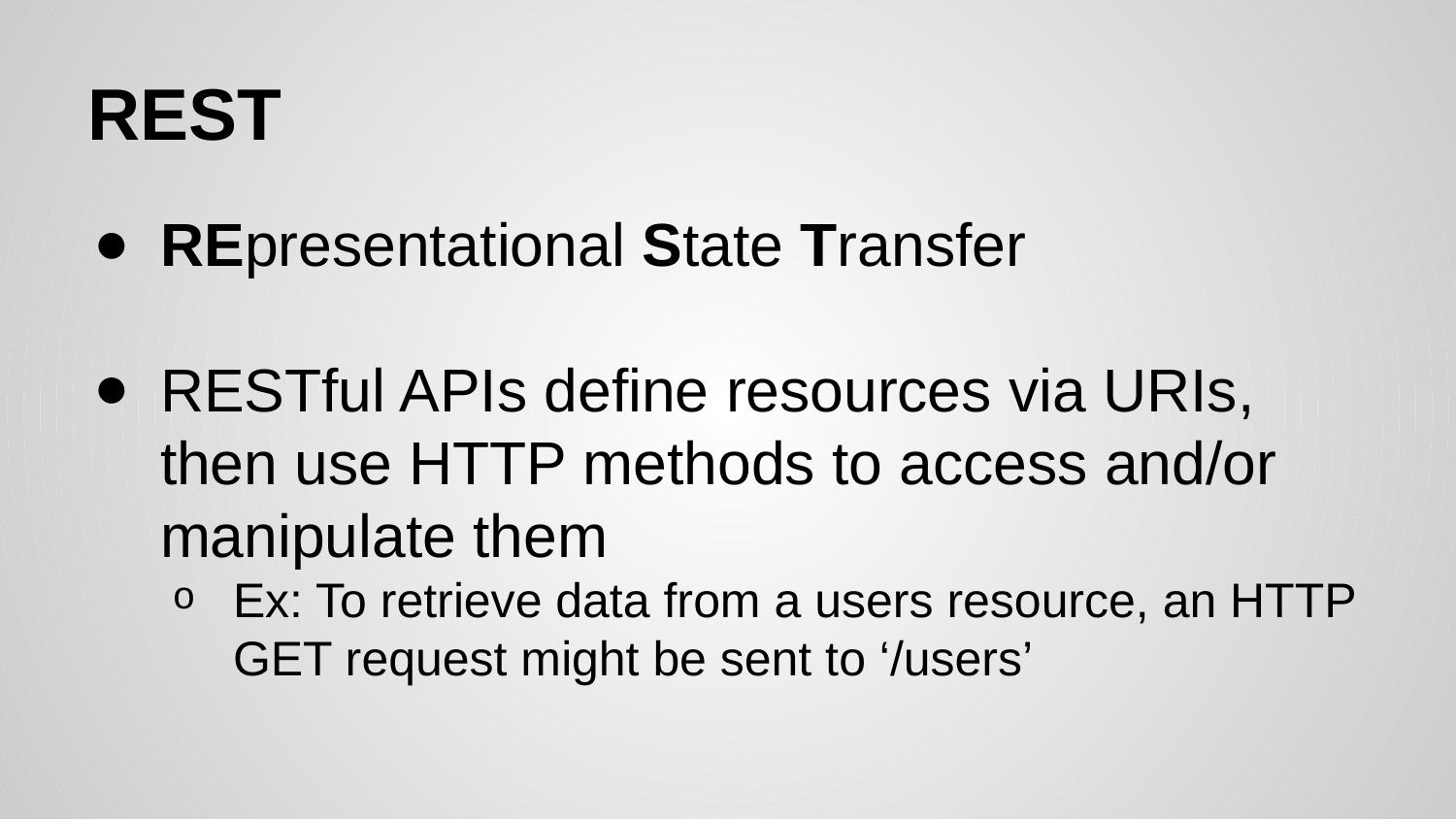

# REST
REpresentational State Transfer

RESTful APIs define resources via URIs, then use HTTP methods to access and/or manipulate them
Ex: To retrieve data from a users resource, an HTTP GET request might be sent to ‘/users’